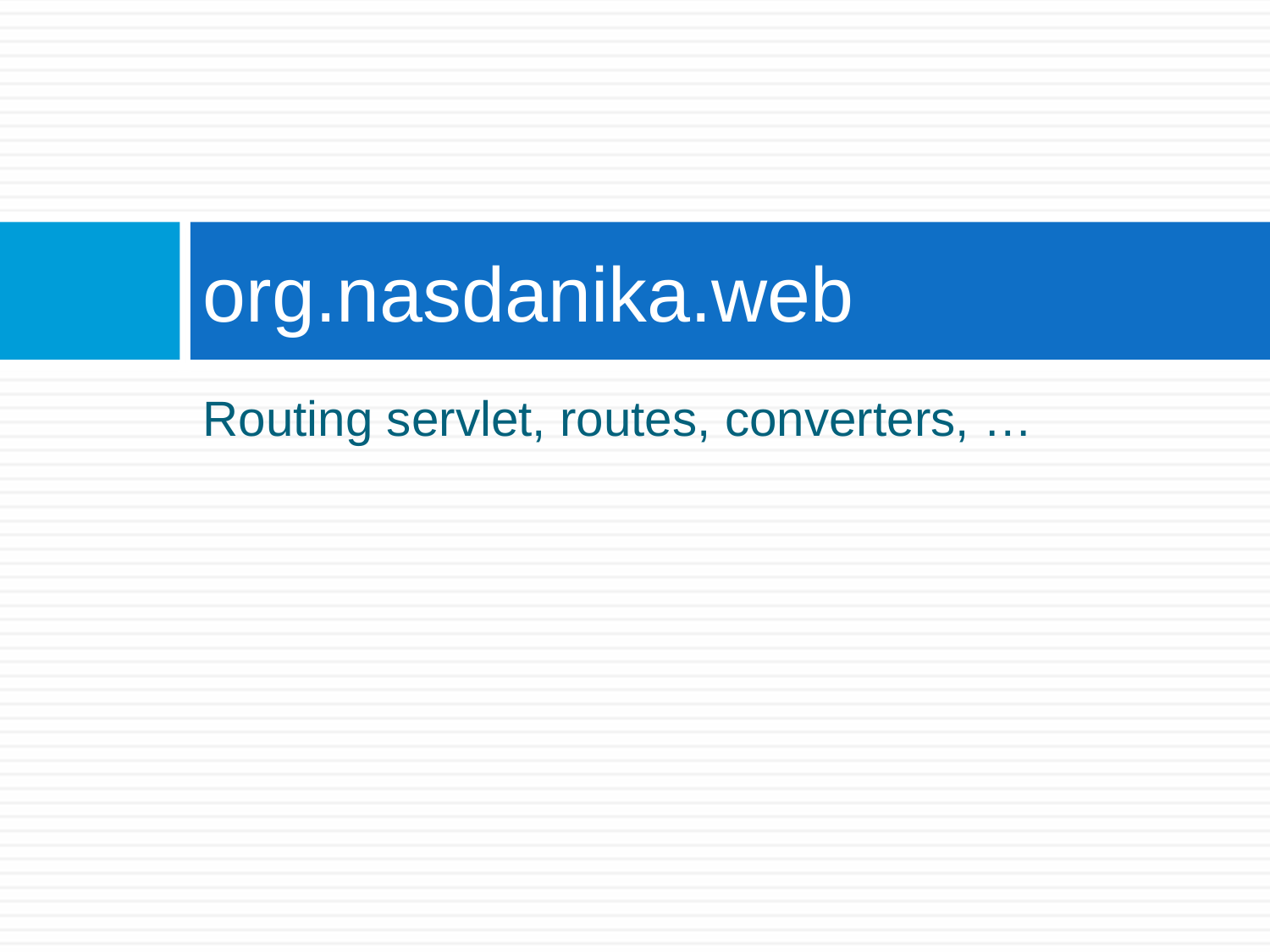

# org.nasdanika.web
Routing servlet, routes, converters, …